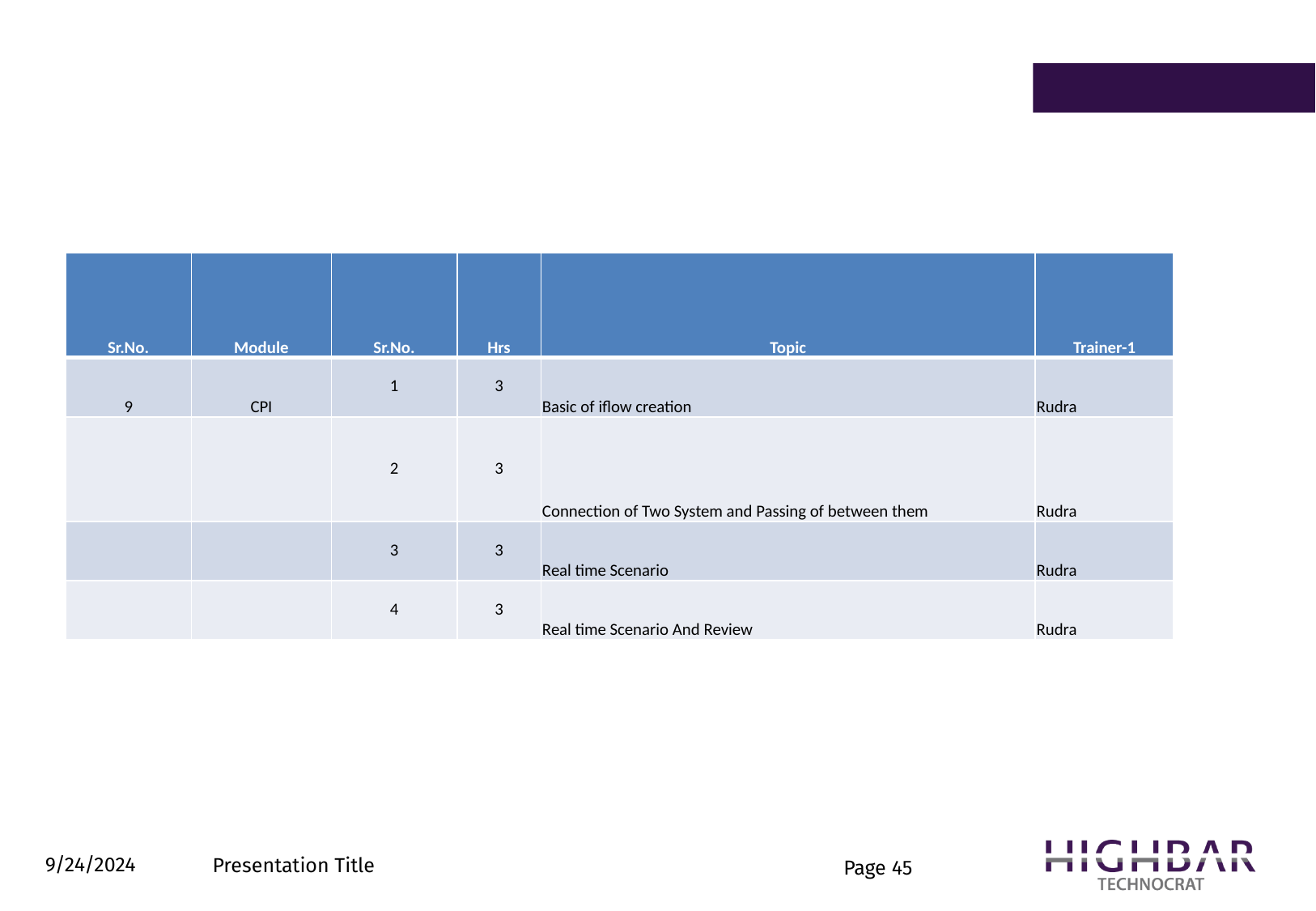

#
| Sr.No. | Module | Sr.No. | Hrs | Topic | Trainer-1 |
| --- | --- | --- | --- | --- | --- |
| 9 | CPI | 1 | 3 | Basic of iflow creation | Rudra |
|  |  | 2 | 3 | Connection of Two System and Passing of between them | Rudra |
|  |  | 3 | 3 | Real time Scenario | Rudra |
|  |  | 4 | 3 | Real time Scenario And Review | Rudra |